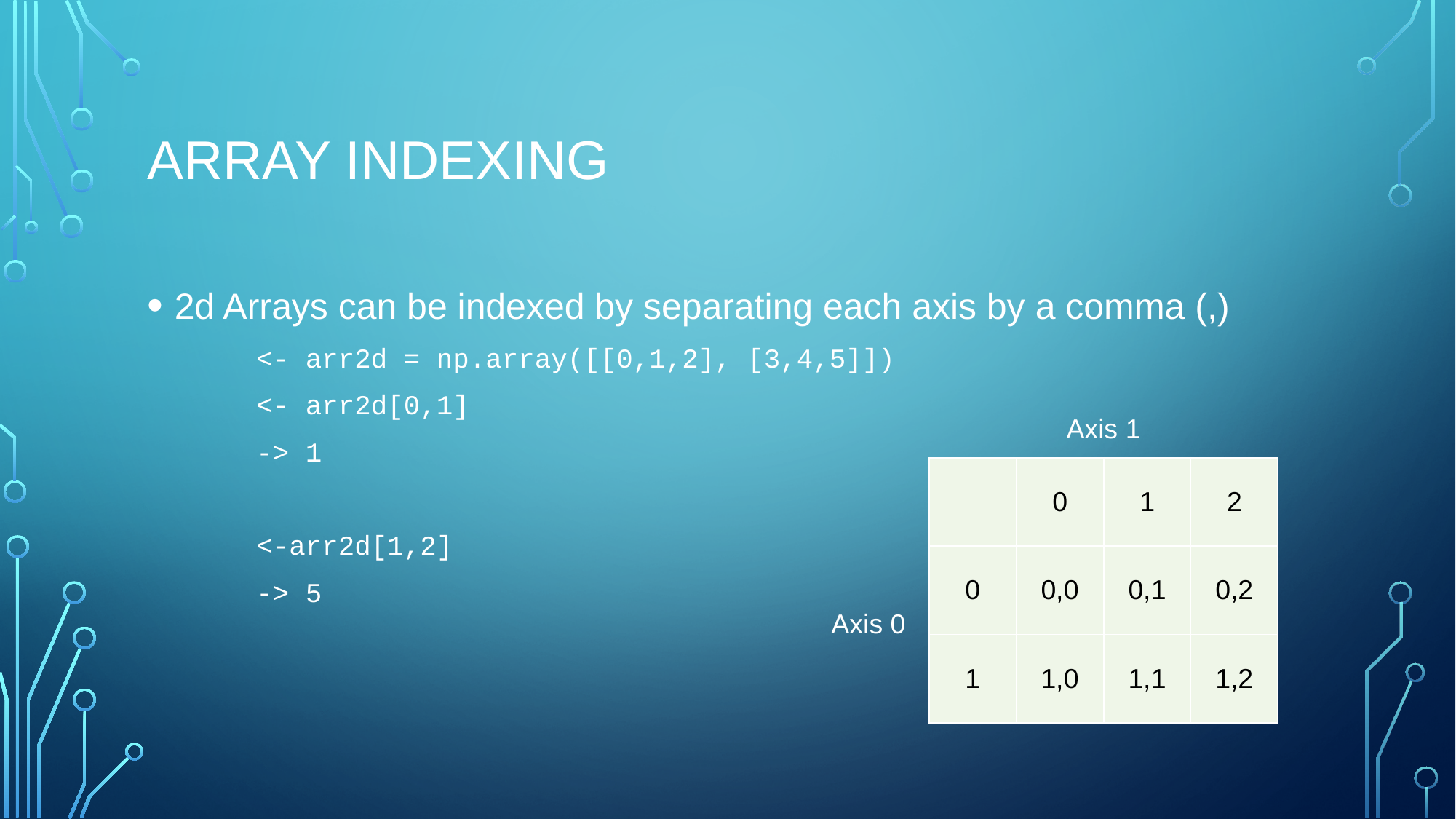

# Array Indexing
2d Arrays can be indexed by separating each axis by a comma (,)
<- arr2d = np.array([[0,1,2], [3,4,5]])
<- arr2d[0,1]
-> 1

<-arr2d[1,2]
-> 5
Axis 1
|  | 0 | 1 | 2 |
| --- | --- | --- | --- |
| 0 | 0,0 | 0,1 | 0,2 |
| 1 | 1,0 | 1,1 | 1,2 |
Axis 0